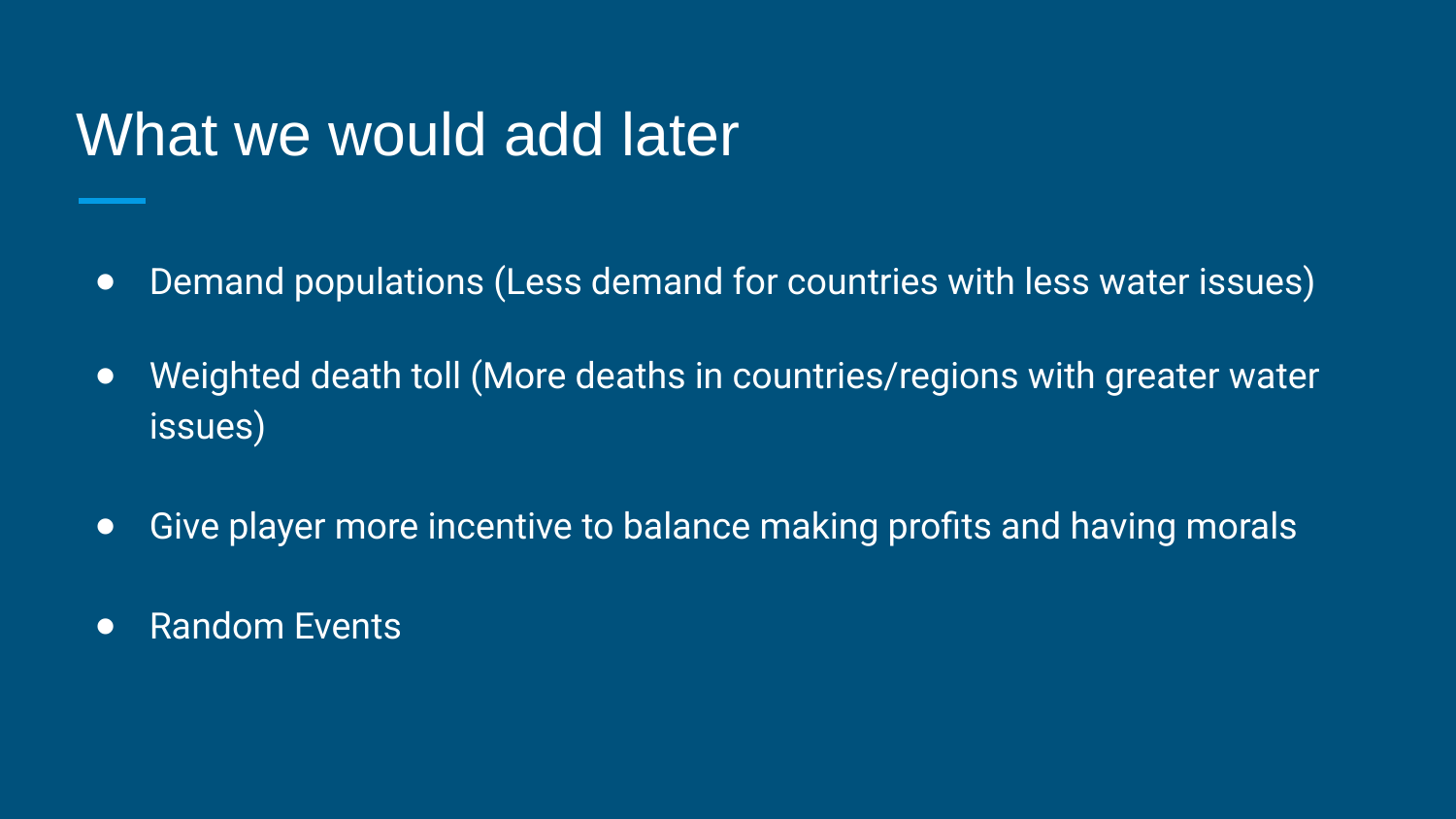

# What we would add later
Demand populations (Less demand for countries with less water issues)
Weighted death toll (More deaths in countries/regions with greater water issues)
Give player more incentive to balance making profits and having morals
Random Events